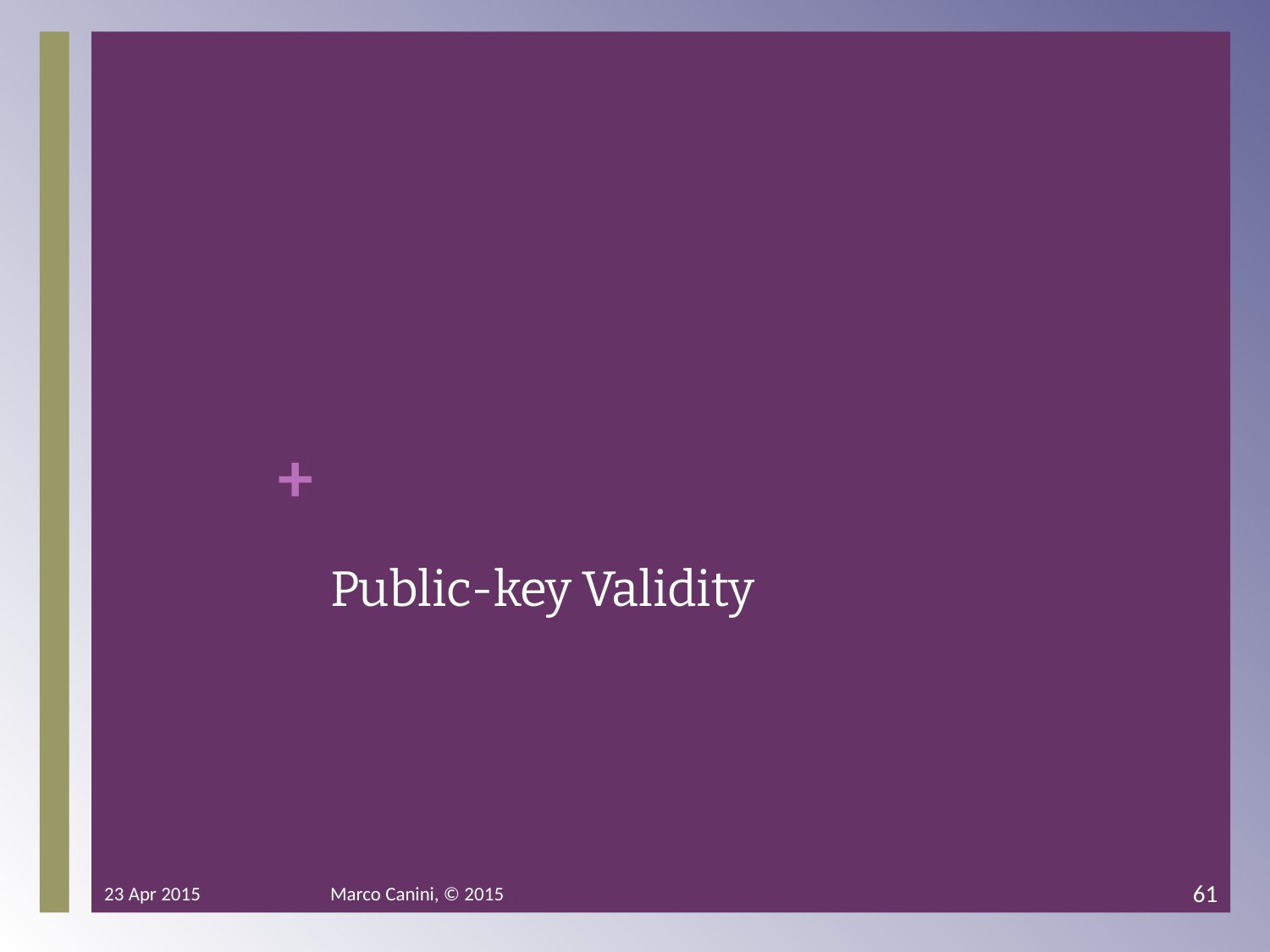

# Public-key Validity

23 Apr 2015
Marco Canini, © 2015
61